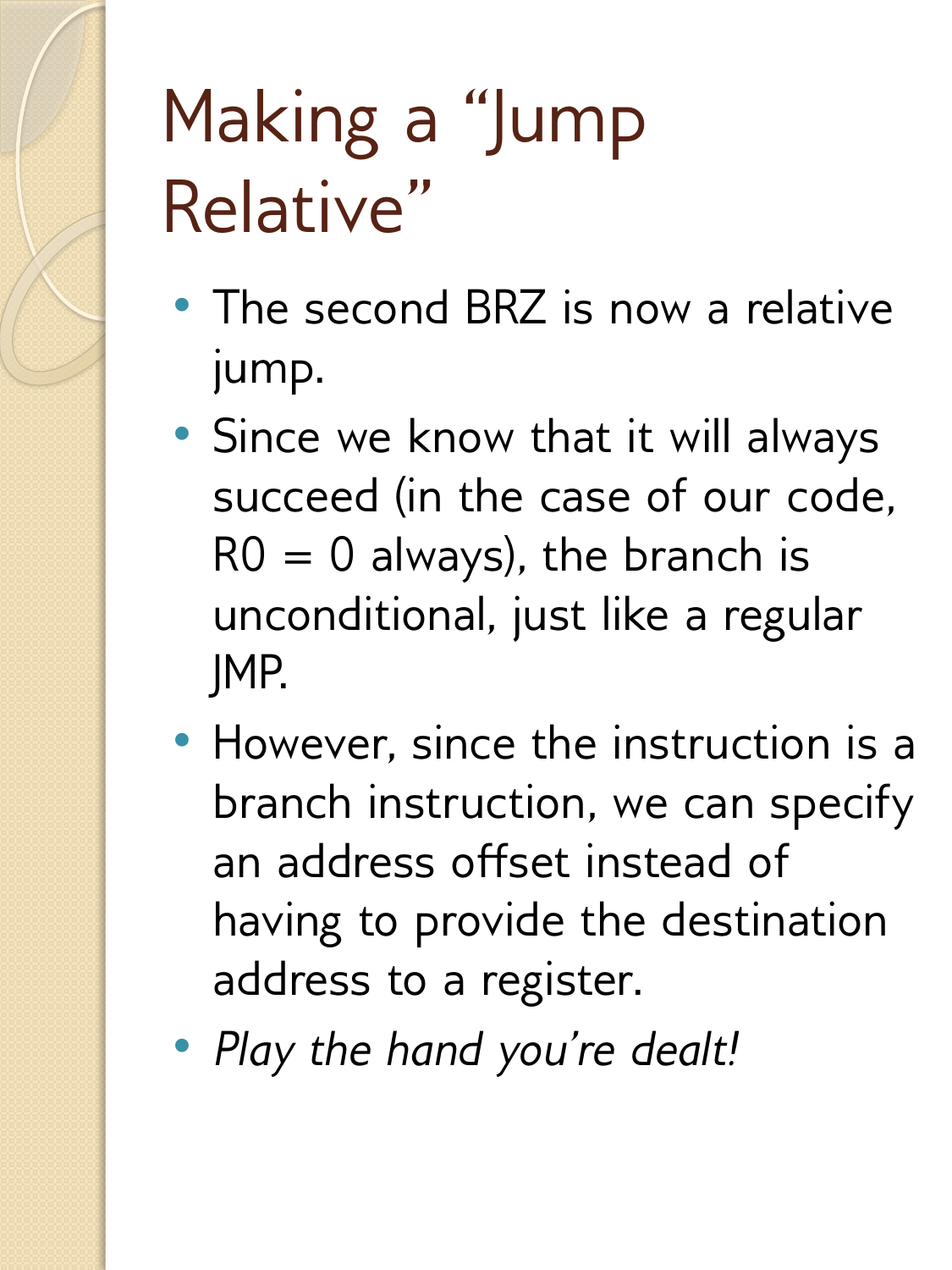

# Making a “Jump Relative”
The second BRZ is now a relative jump.
Since we know that it will always succeed (in the case of our code, R0 = 0 always), the branch is unconditional, just like a regular JMP.
However, since the instruction is a branch instruction, we can specify an address offset instead of having to provide the destination address to a register.
Play the hand you’re dealt!